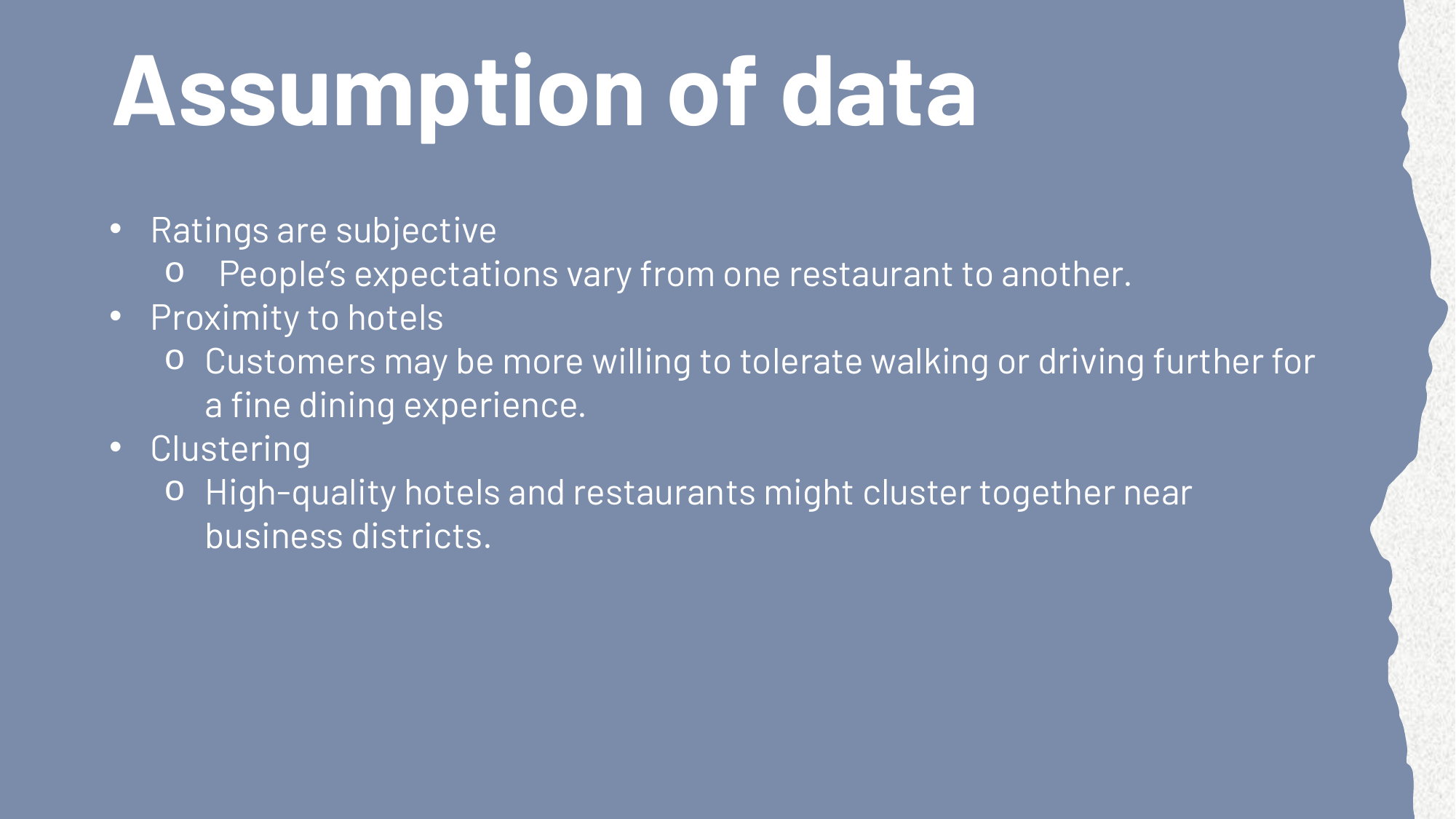

# Assumption of data

Ratings are subjective
People’s expectations vary from one restaurant to another.
Proximity to hotels
Customers may be more willing to tolerate walking or driving further for a fine dining experience.
Clustering
High-quality hotels and restaurants might cluster together near business districts.